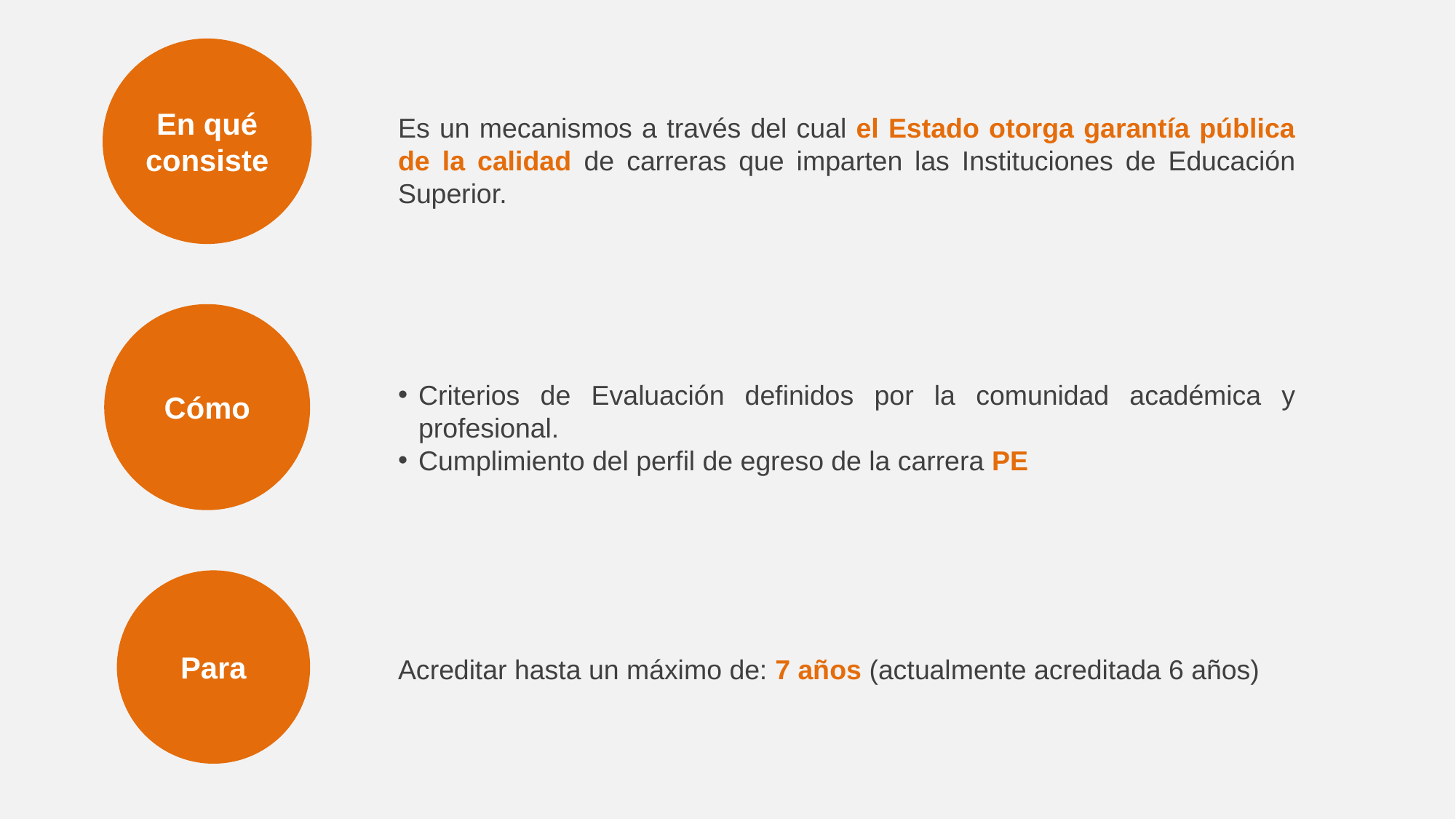

En qué consiste
Es un mecanismos a través del cual el Estado otorga garantía pública de la calidad de carreras que imparten las Instituciones de Educación Superior.
Cómo
Criterios de Evaluación definidos por la comunidad académica y profesional.
Cumplimiento del perfil de egreso de la carrera PE
Para
Acreditar hasta un máximo de: 7 años (actualmente acreditada 6 años)